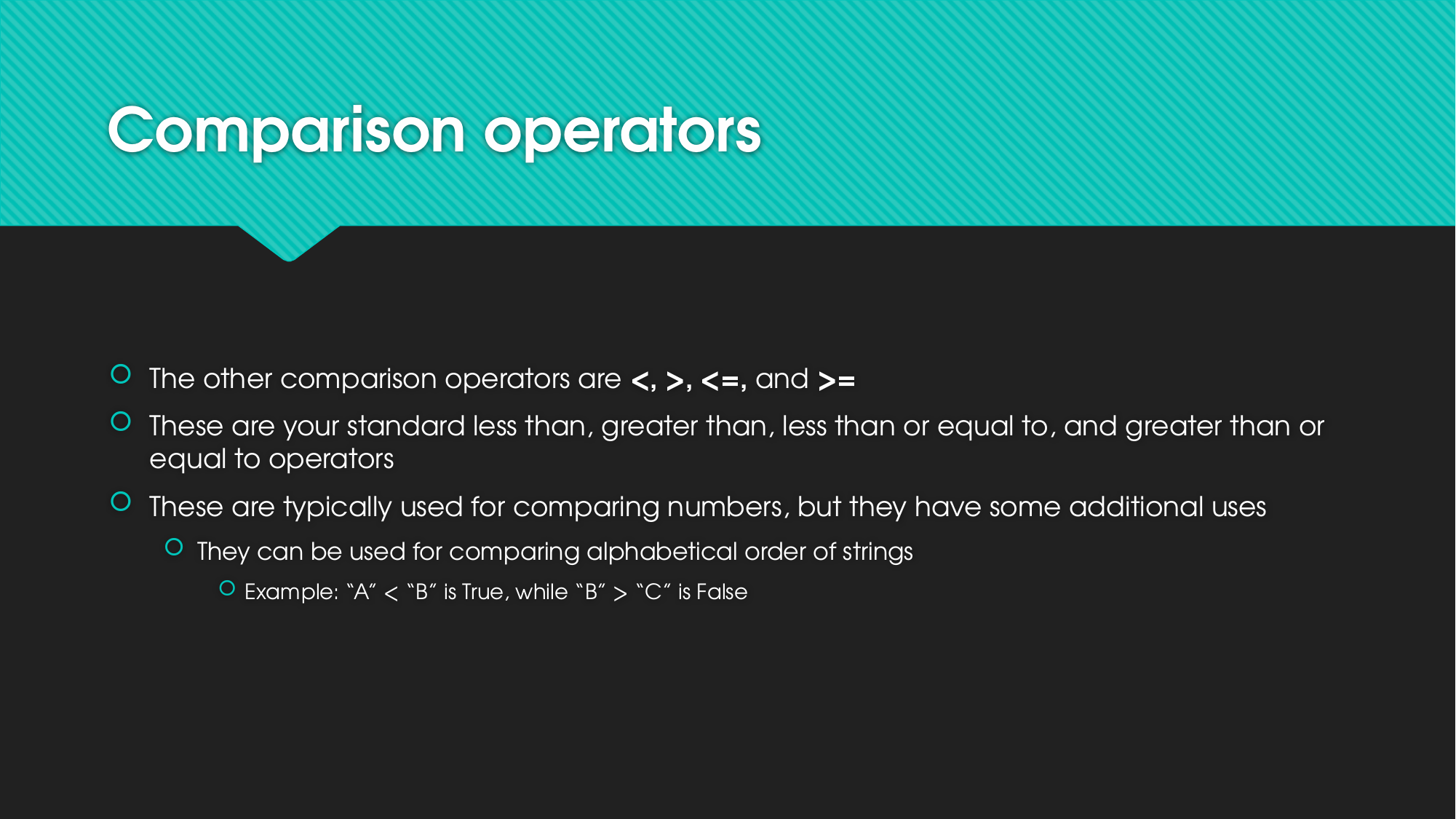

# Comparison operators
The other comparison operators are <, >, <=, and >=
These are your standard less than, greater than, less than or equal to, and greater than or equal to operators
These are typically used for comparing numbers, but they have some additional uses
They can be used for comparing alphabetical order of strings
Example: “A” < “B” is True, while “B” > “C” is False